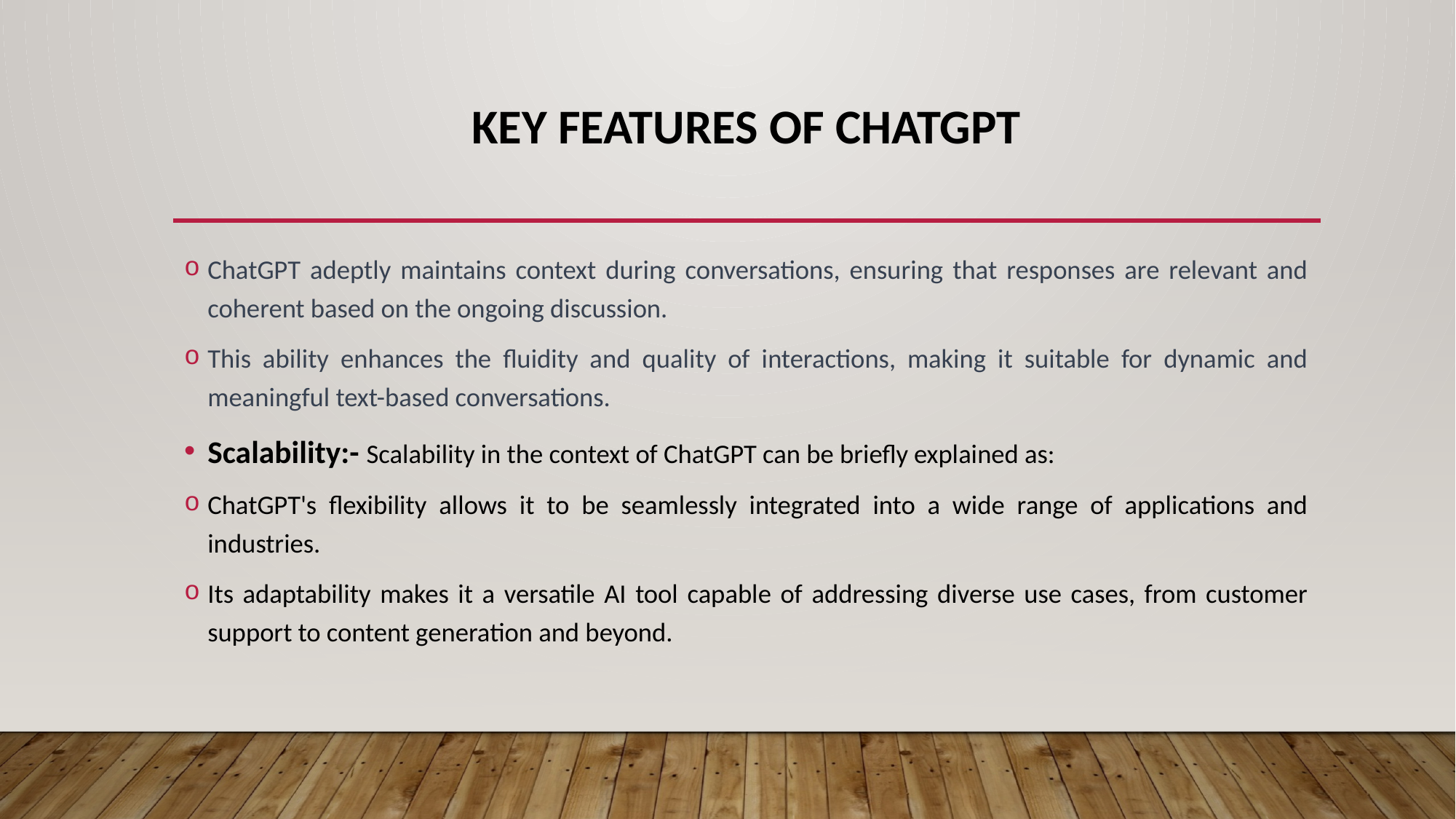

# Key Features of ChatGPT
ChatGPT adeptly maintains context during conversations, ensuring that responses are relevant and coherent based on the ongoing discussion.
This ability enhances the fluidity and quality of interactions, making it suitable for dynamic and meaningful text-based conversations.
Scalability:- Scalability in the context of ChatGPT can be briefly explained as:
ChatGPT's flexibility allows it to be seamlessly integrated into a wide range of applications and industries.
Its adaptability makes it a versatile AI tool capable of addressing diverse use cases, from customer support to content generation and beyond.